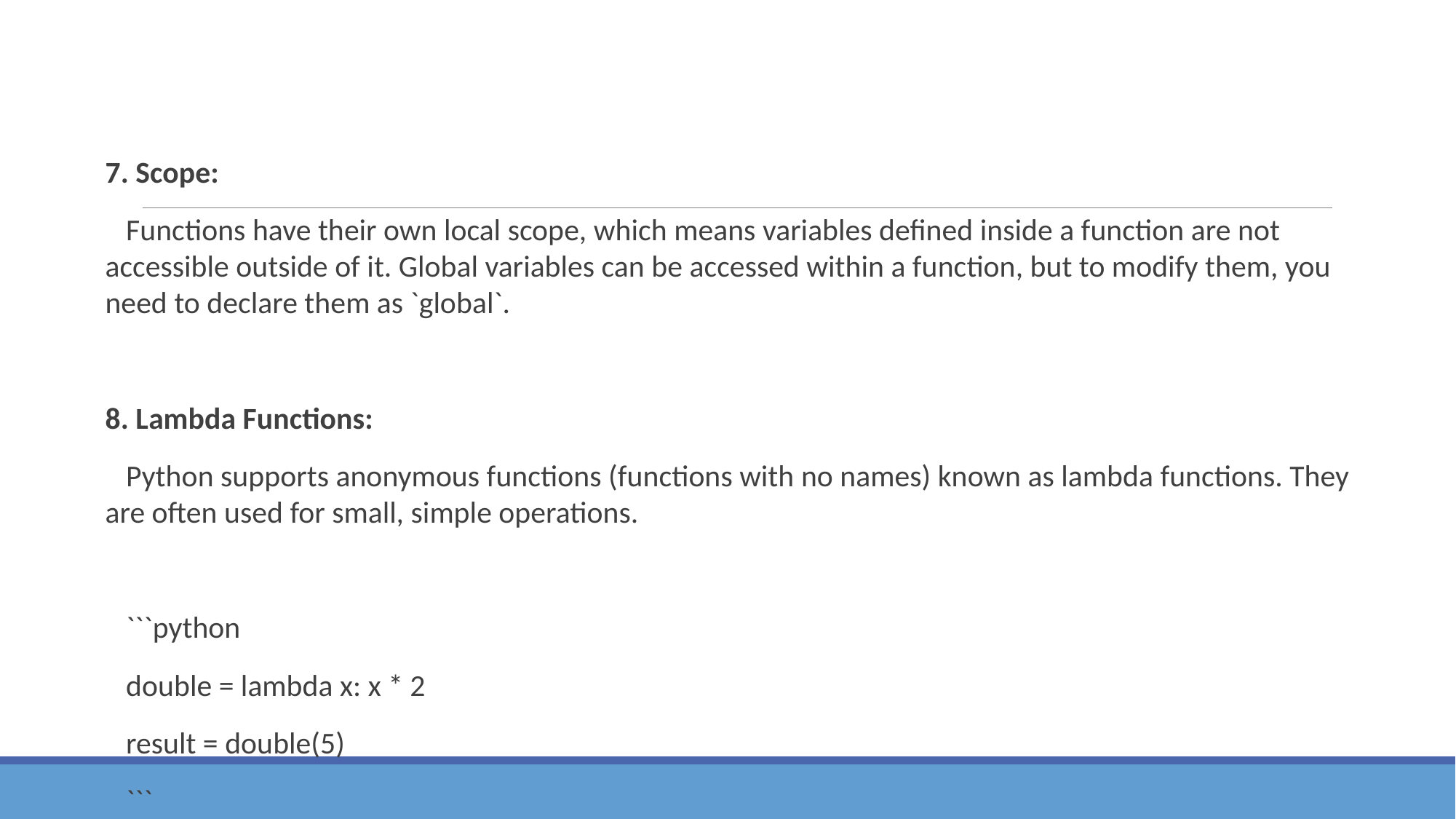

7. Scope:
   Functions have their own local scope, which means variables defined inside a function are not accessible outside of it. Global variables can be accessed within a function, but to modify them, you need to declare them as `global`.

8. Lambda Functions:
   Python supports anonymous functions (functions with no names) known as lambda functions. They are often used for small, simple operations.

   ```python
   double = lambda x: x * 2
   result = double(5)
   ```